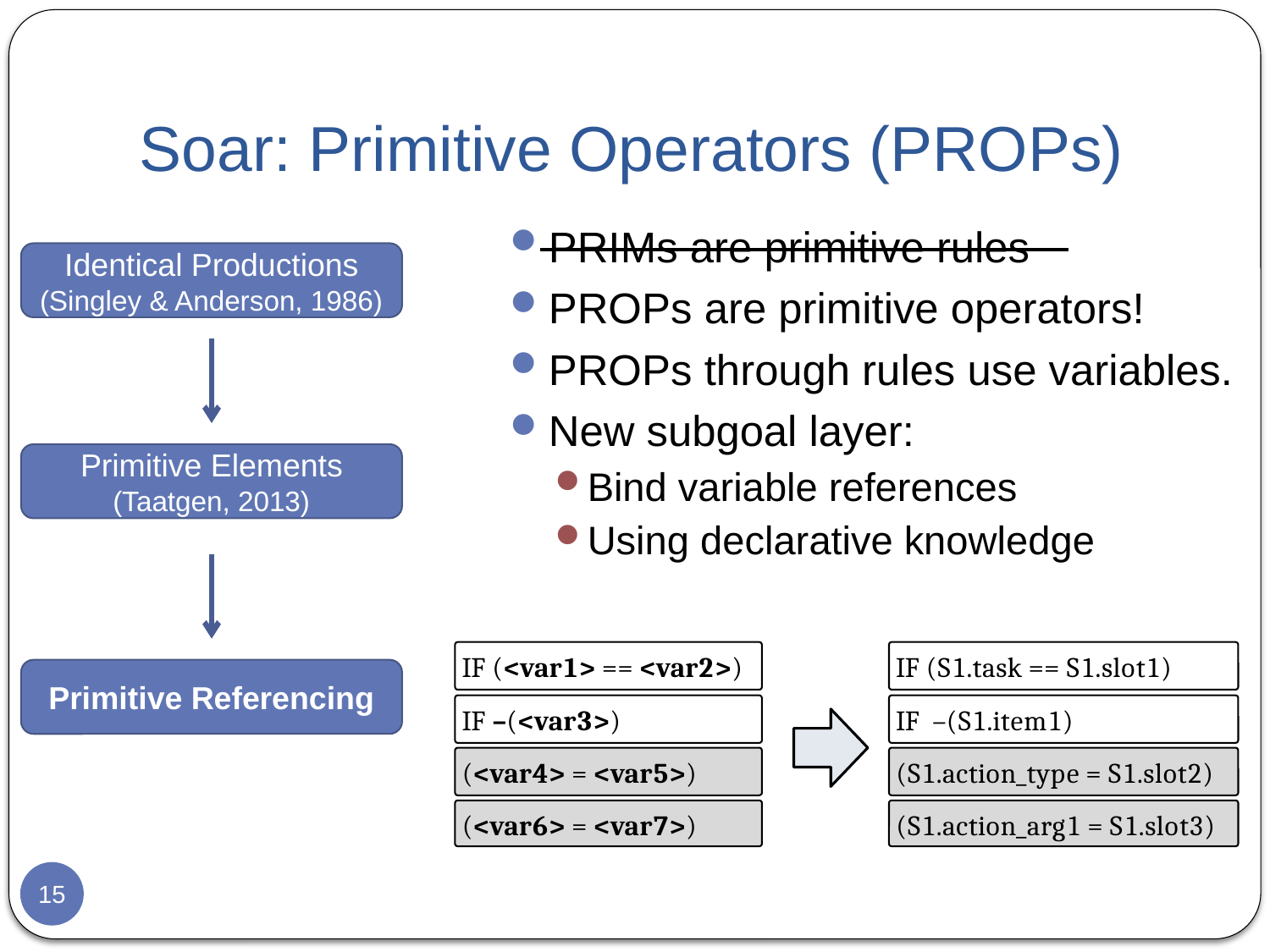

# Soar: Primitive Operators (PROPs)
PRIMs are primitive rules
PROPs are primitive operators!
PROPs through rules use variables.
New subgoal layer:
Bind variable references
Using declarative knowledge
Identical Productions
(Singley & Anderson, 1986)
Primitive Elements
(Taatgen, 2013)
IF (<var1> == <var2>)
IF (S1.task == S1.slot1)
Primitive Referencing
IF –(<var3>)
IF  –(S1.item1)

(<var4> = <var5>)
(S1.action_type = S1.slot2)
(<var6> = <var7>)
(S1.action_arg1 = S1.slot3)
15